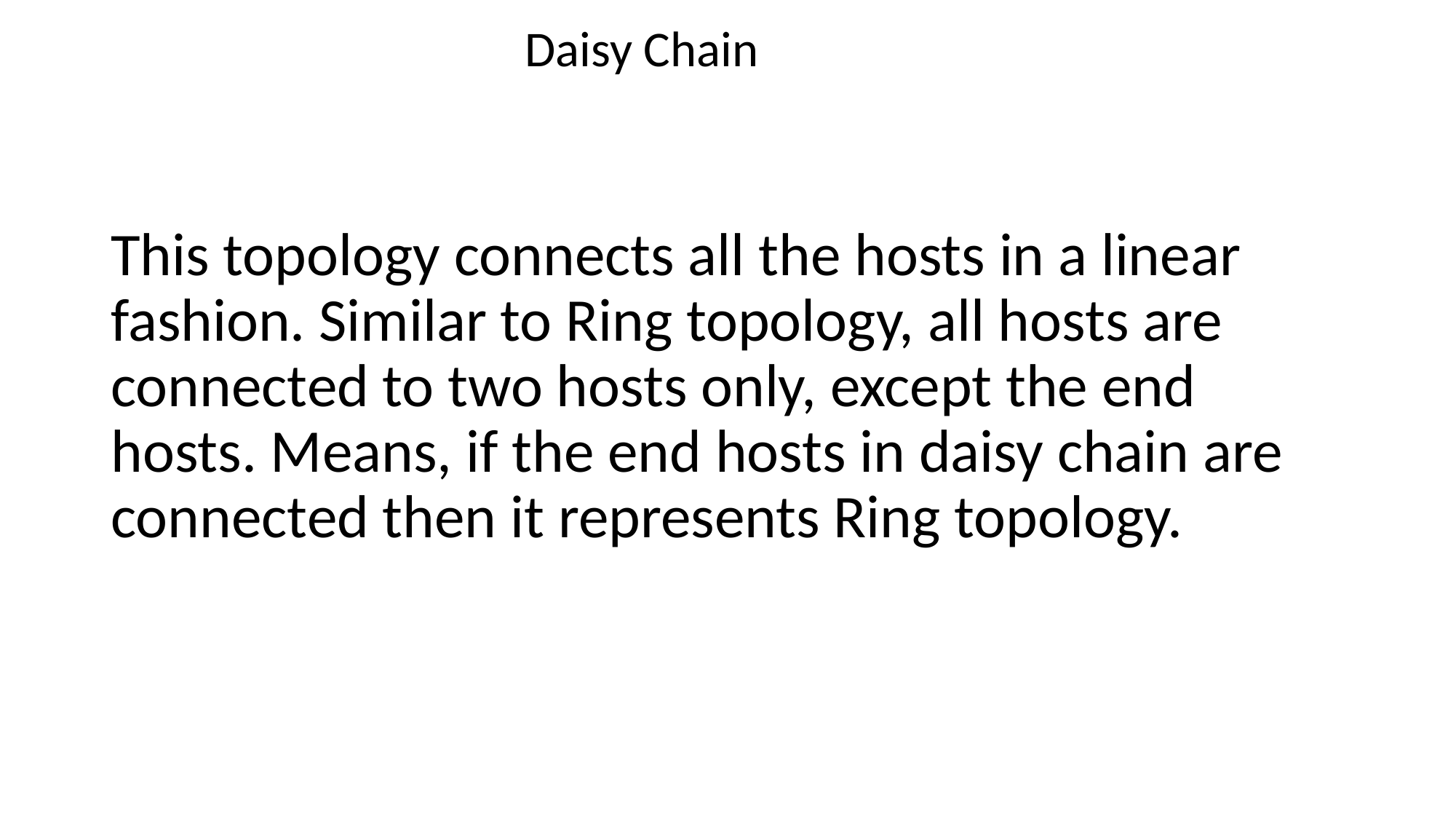

# Daisy Chain
This topology connects all the hosts in a linear fashion. Similar to Ring topology, all hosts are connected to two hosts only, except the end hosts. Means, if the end hosts in daisy chain are connected then it represents Ring topology.